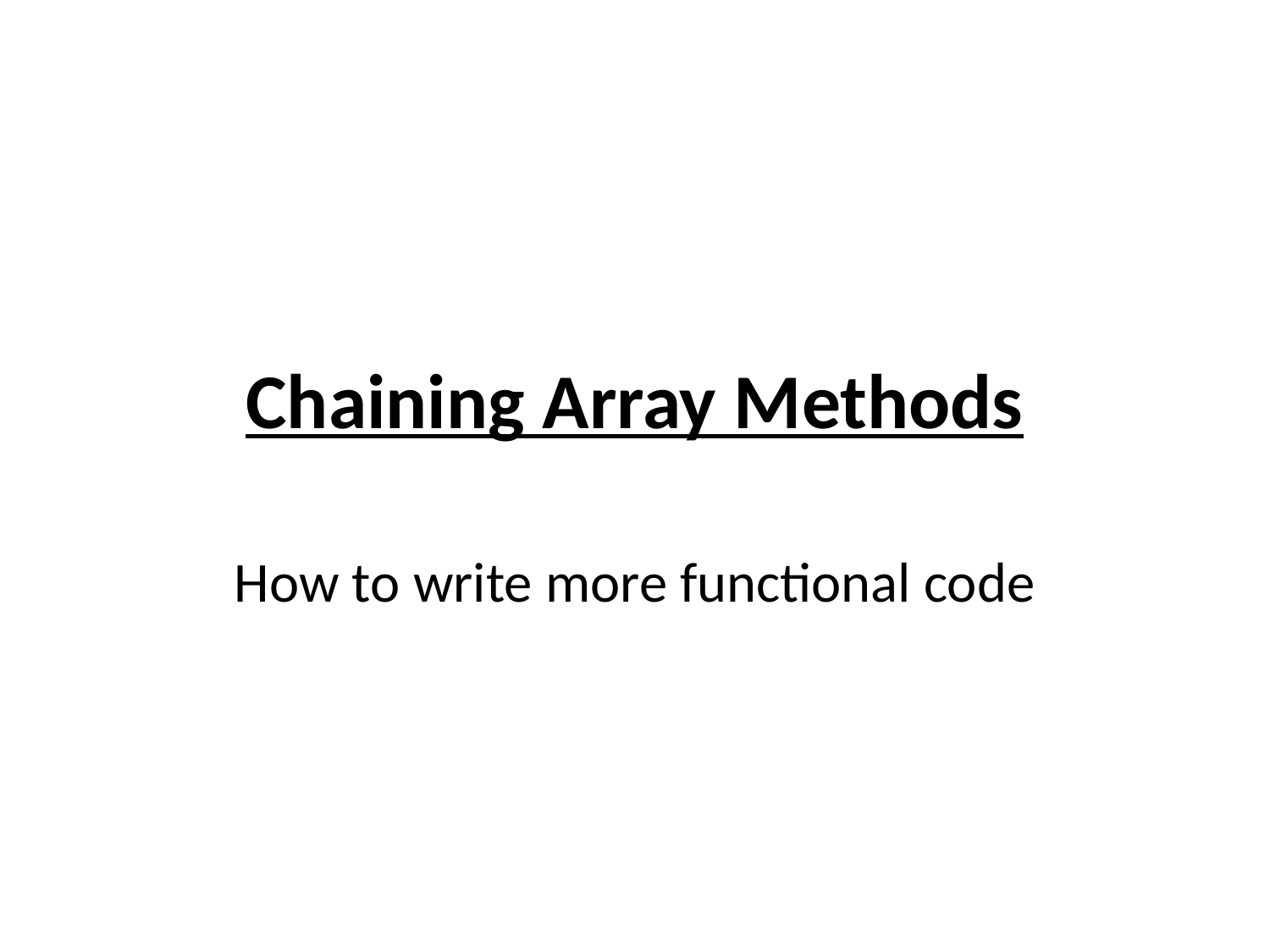

# Chaining Array Methods
How to write more functional code